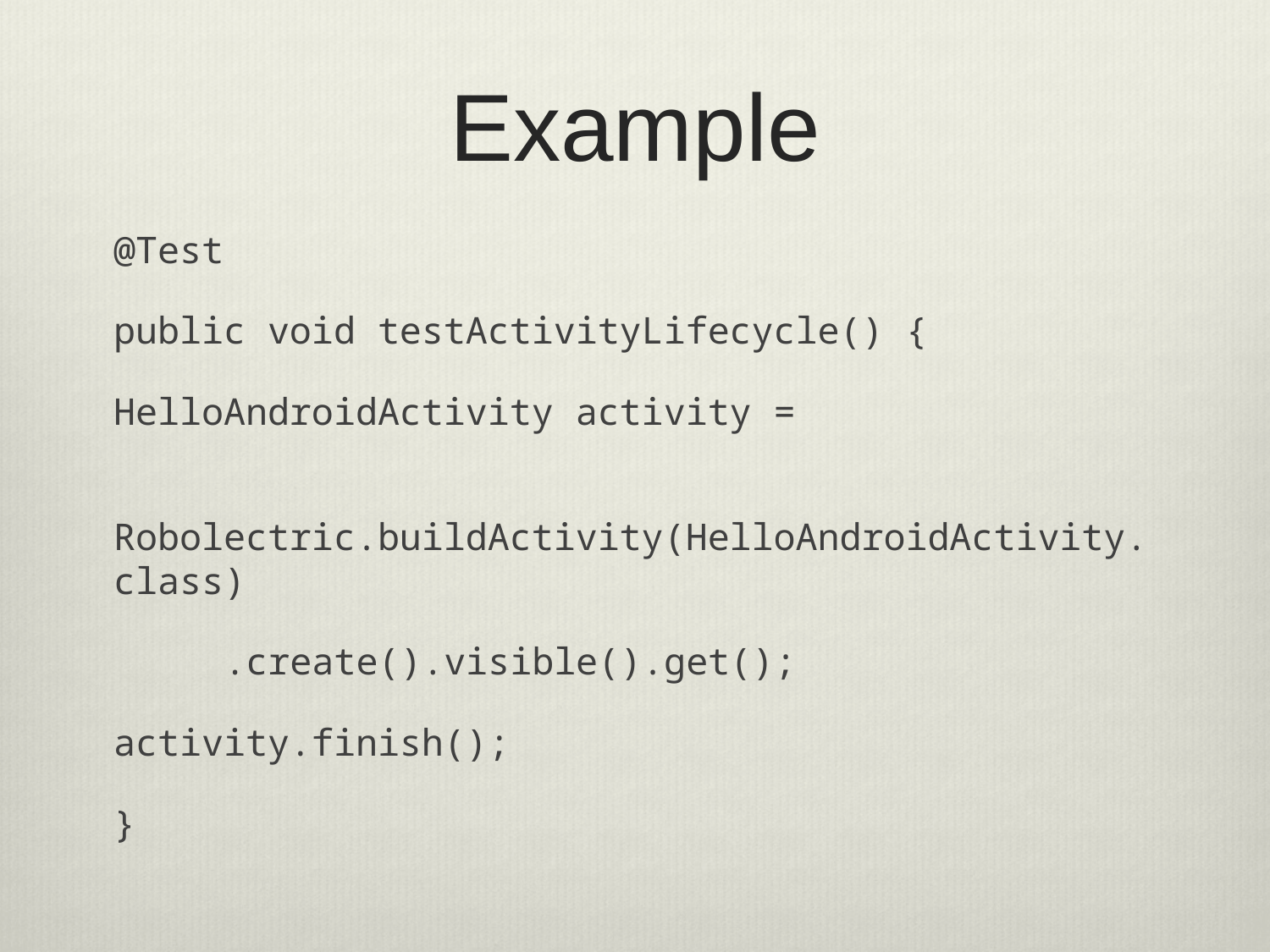

# Example
@Test
public void testActivityLifecycle() {
HelloAndroidActivity activity =
	Robolectric.buildActivity(HelloAndroidActivity.class)
	.create().visible().get();
activity.finish();
}